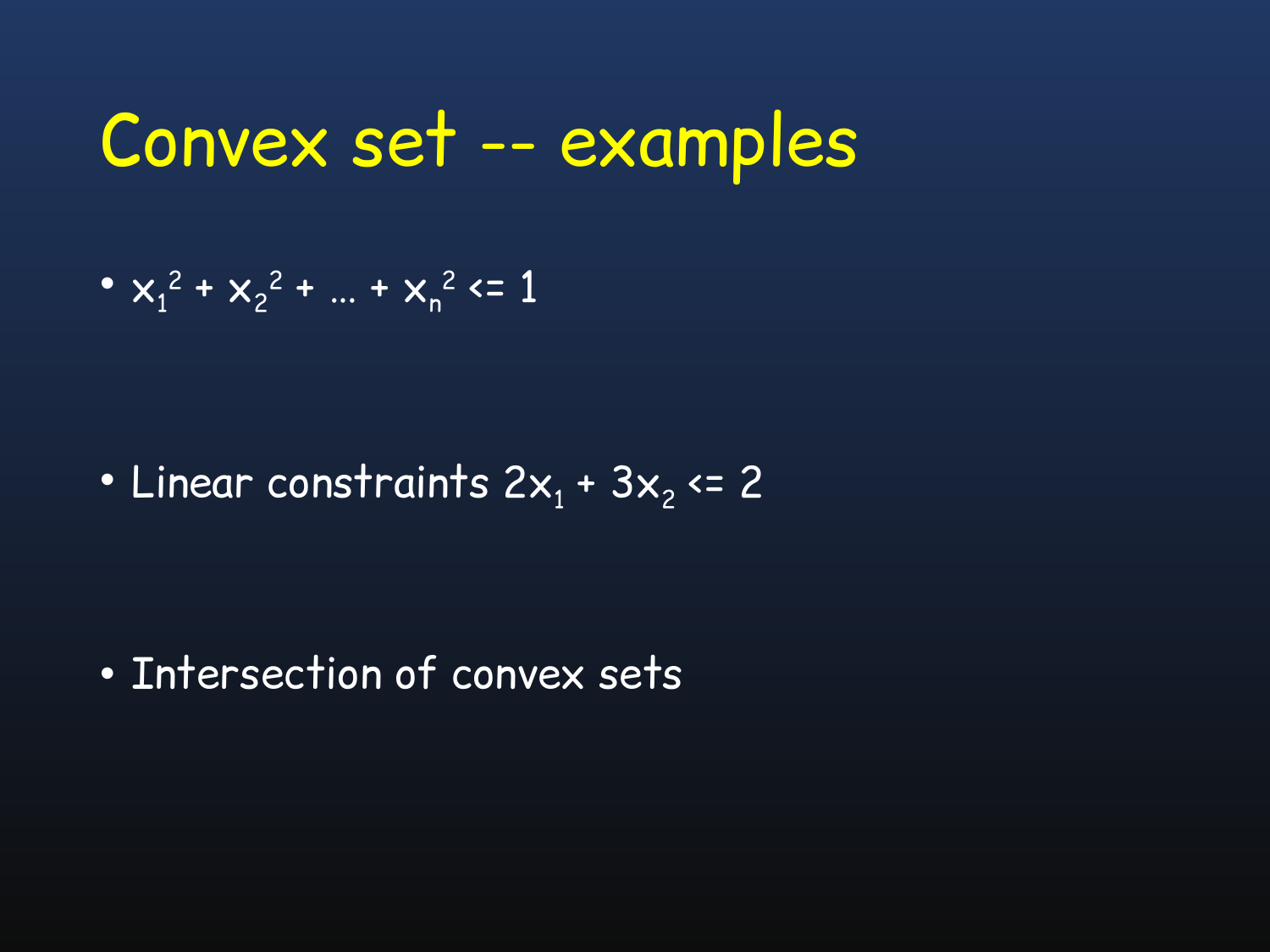

# Convex set -- examples
x12 + x22 + … + xn2 <= 1

Linear constraints 2x1 + 3x2 <= 2

Intersection of convex sets